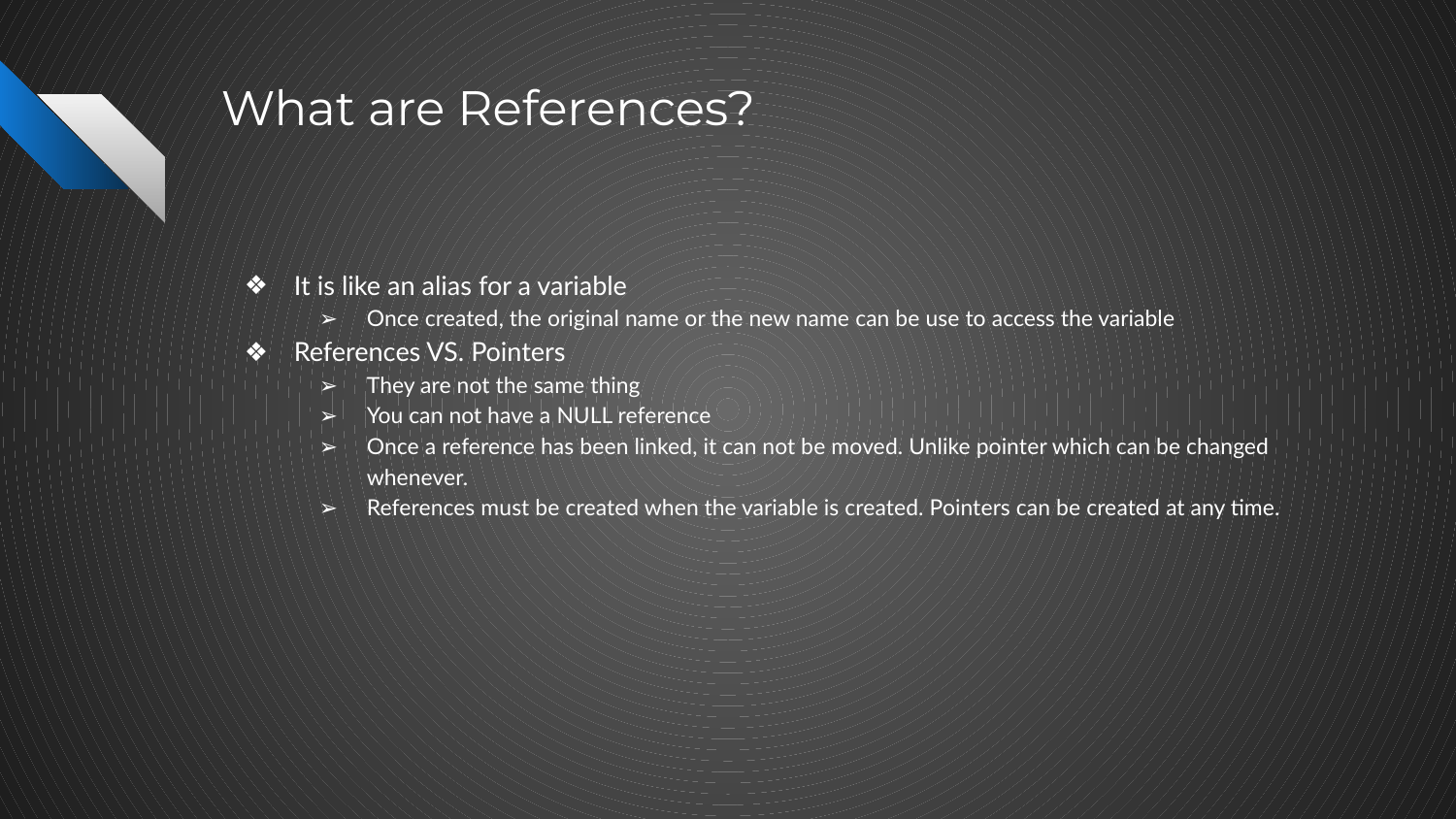

# What are References?
It is like an alias for a variable
Once created, the original name or the new name can be use to access the variable
References VS. Pointers
They are not the same thing
You can not have a NULL reference
Once a reference has been linked, it can not be moved. Unlike pointer which can be changed whenever.
References must be created when the variable is created. Pointers can be created at any time.